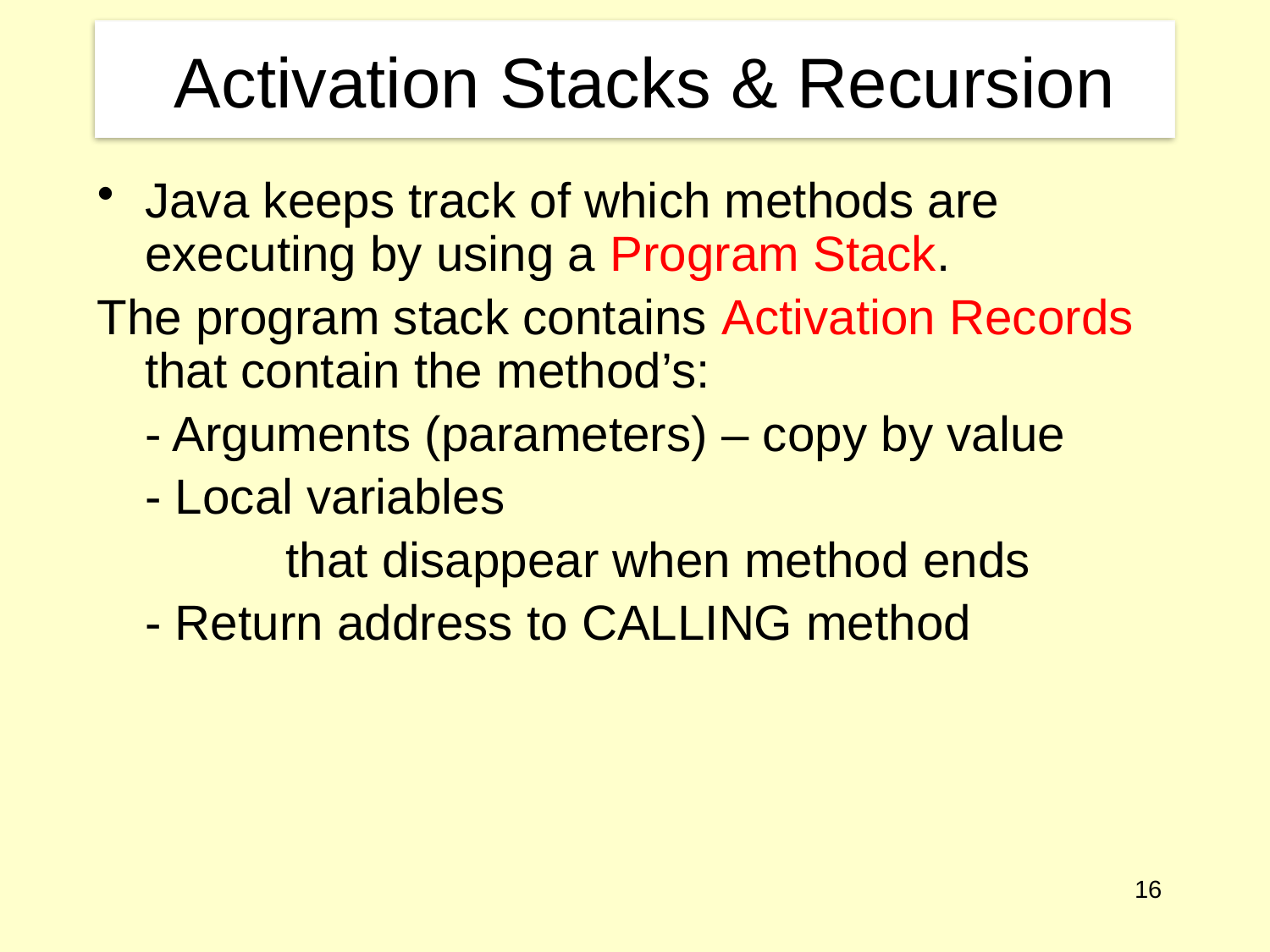

# Activation Stacks & Recursion
Java keeps track of which methods are executing by using a Program Stack.
The program stack contains Activation Records that contain the method’s:
	- Arguments (parameters) – copy by value
	- Local variables
		 that disappear when method ends
	- Return address to CALLING method

16